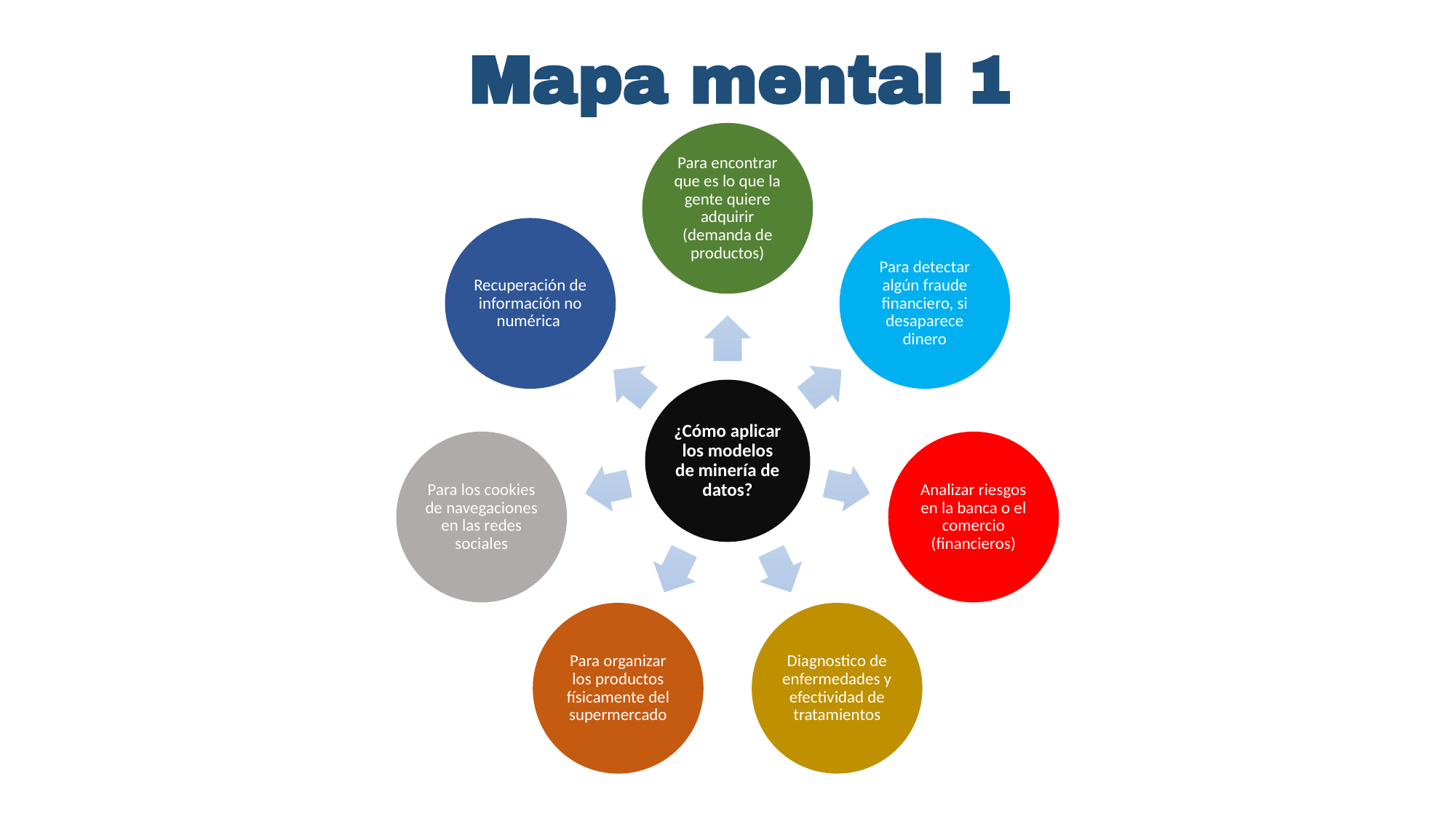

Mapa mental 1
¿Cómo aplicar los modelos de minería de datos?

Para encontrar que es lo que la gente quiere adquirir (demanda de productos)

Para detectar algún fraude financiero, si desaparece dinero

Analizar riesgos en la banca o el comercio (financieros)

Diagnostico de enfermedades y efectividad de tratamientos

Para organizar los productos físicamente del supermercado

Para los cookies de navegaciones en las redes sociales

Recuperación de información no numérica